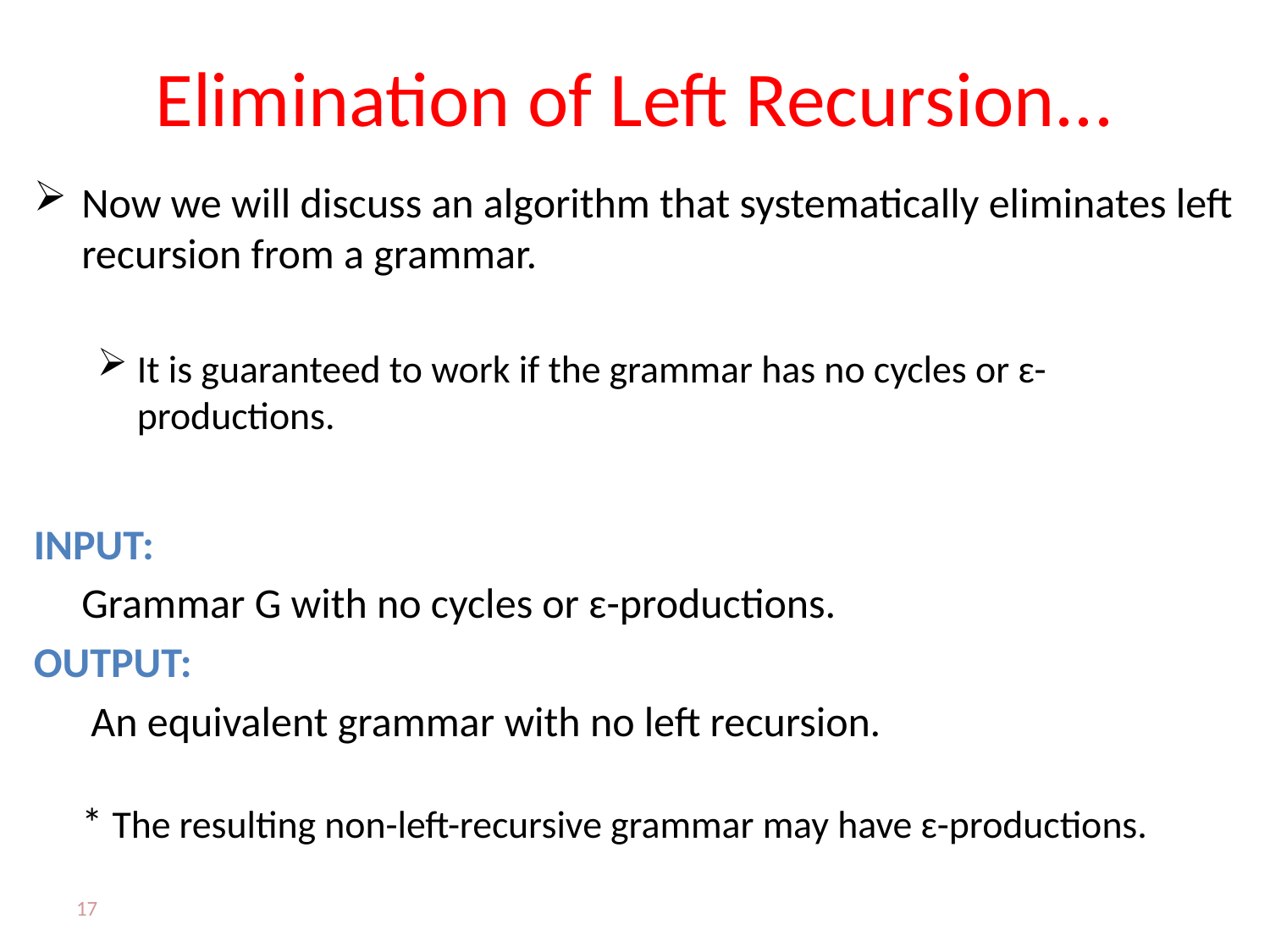

# Elimination of Left Recursion...
Now we will discuss an algorithm that systematically eliminates left recursion from a grammar.

It is guaranteed to work if the grammar has no cycles or ɛ-productions.

INPUT:
	Grammar G with no cycles or ɛ-productions.
OUTPUT:
	 An equivalent grammar with no left recursion.
* The resulting non-left-recursive grammar may have ɛ-productions.
17